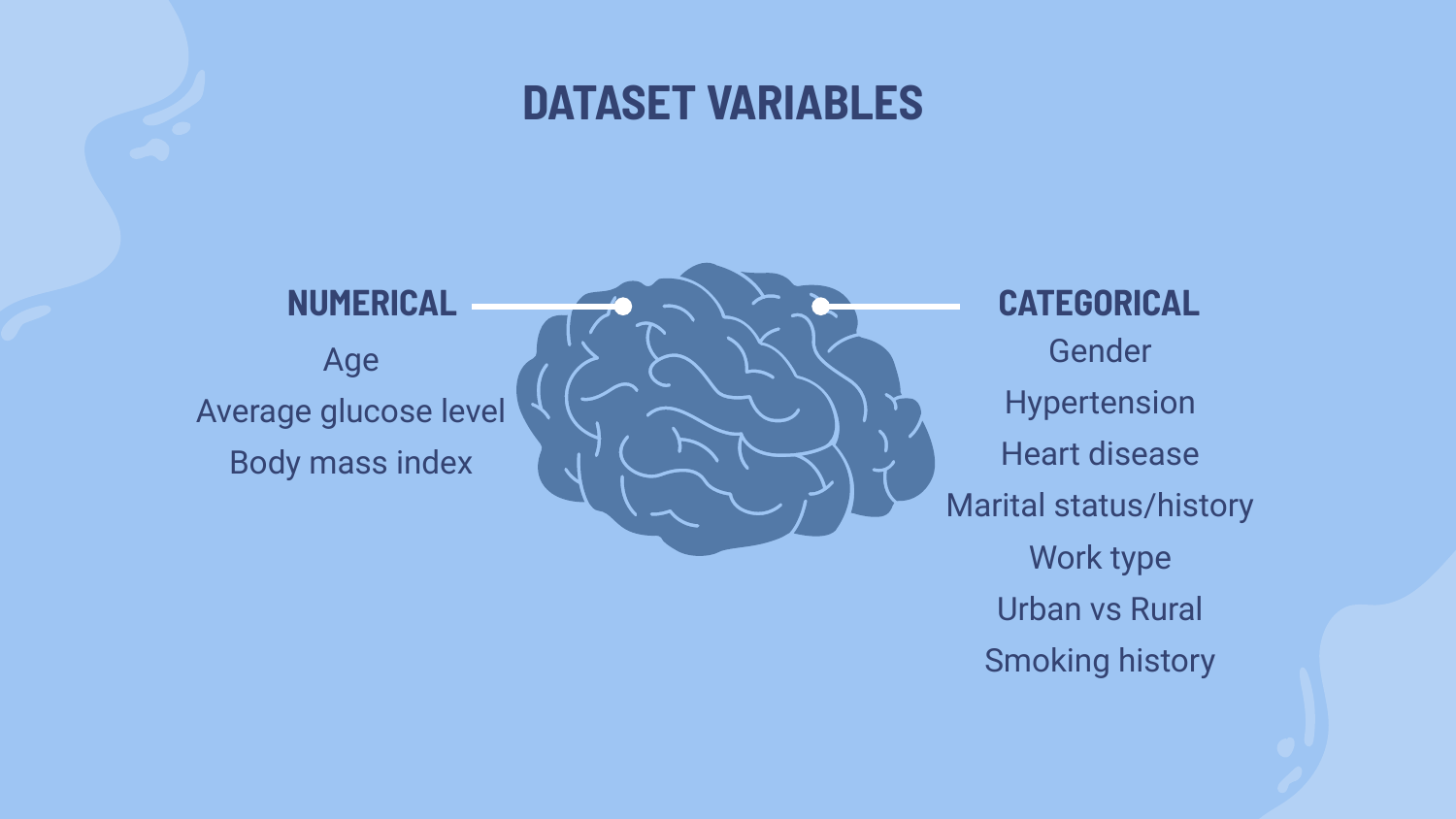

# DATASET VARIABLES

NUMERICAL
CATEGORICAL
Gender
Hypertension
Heart disease
Marital status/history
Work type
Urban vs Rural
Smoking history
Age
Average glucose level
Body mass index